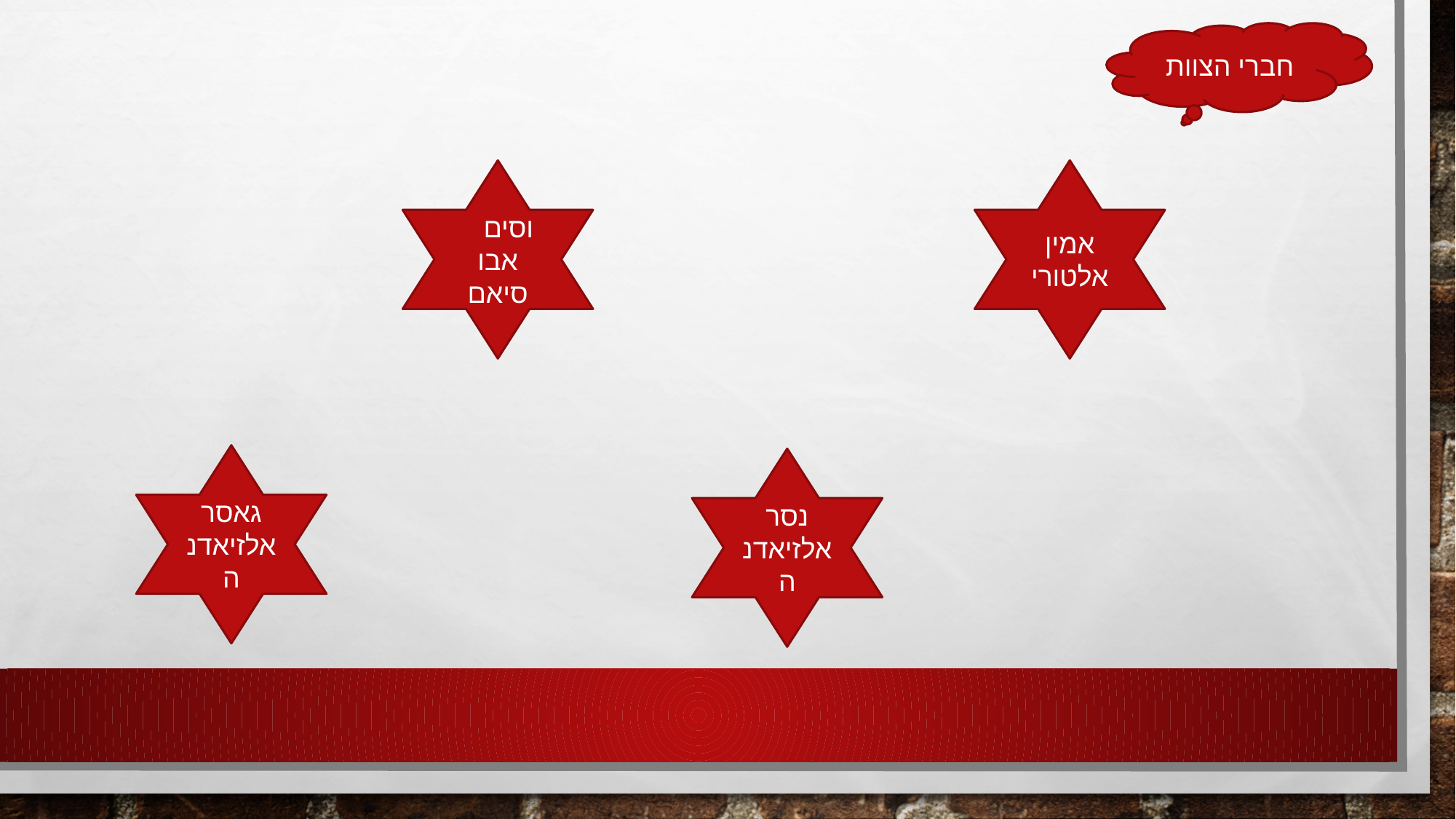

חברי הצוות
אמין אלטורי
וסים    אבו סיאם
גאסר אלזיאדנה
נסר אלזיאדנה